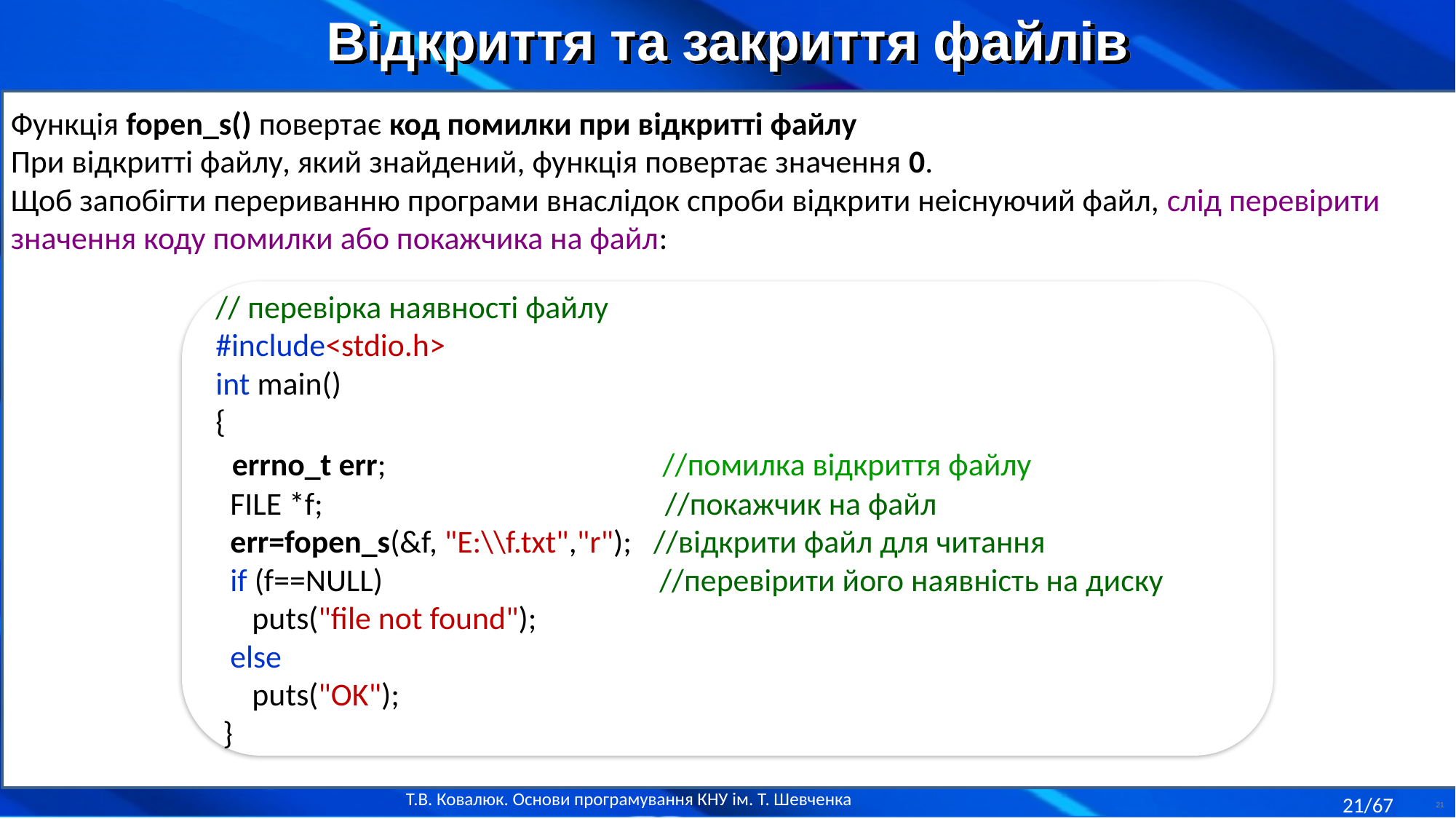

Відкриття та закриття файлів
Функція fopen_s() повертає код помилки при відкритті файлу
При відкритті файлу, який знайдений, функція повертає значення 0.
Щоб запобігти перериванню програми внаслідок спроби відкрити неіснуючий файл, слід перевірити значення коду помилки або покажчика на файл:
// перевірка наявності файлу
#include<stdio.h>
int main()
{
  errno_t err;                                      //помилка відкриття файлу
  FILE *f;                                               //покажчик на файл
  err=fopen_s(&f, "E:\\f.txt","r");   //відкрити файл для читання
  if (f==NULL)                                      //перевірити його наявність на диску
     puts("file not found");
  else
     puts("OK");
 }
21